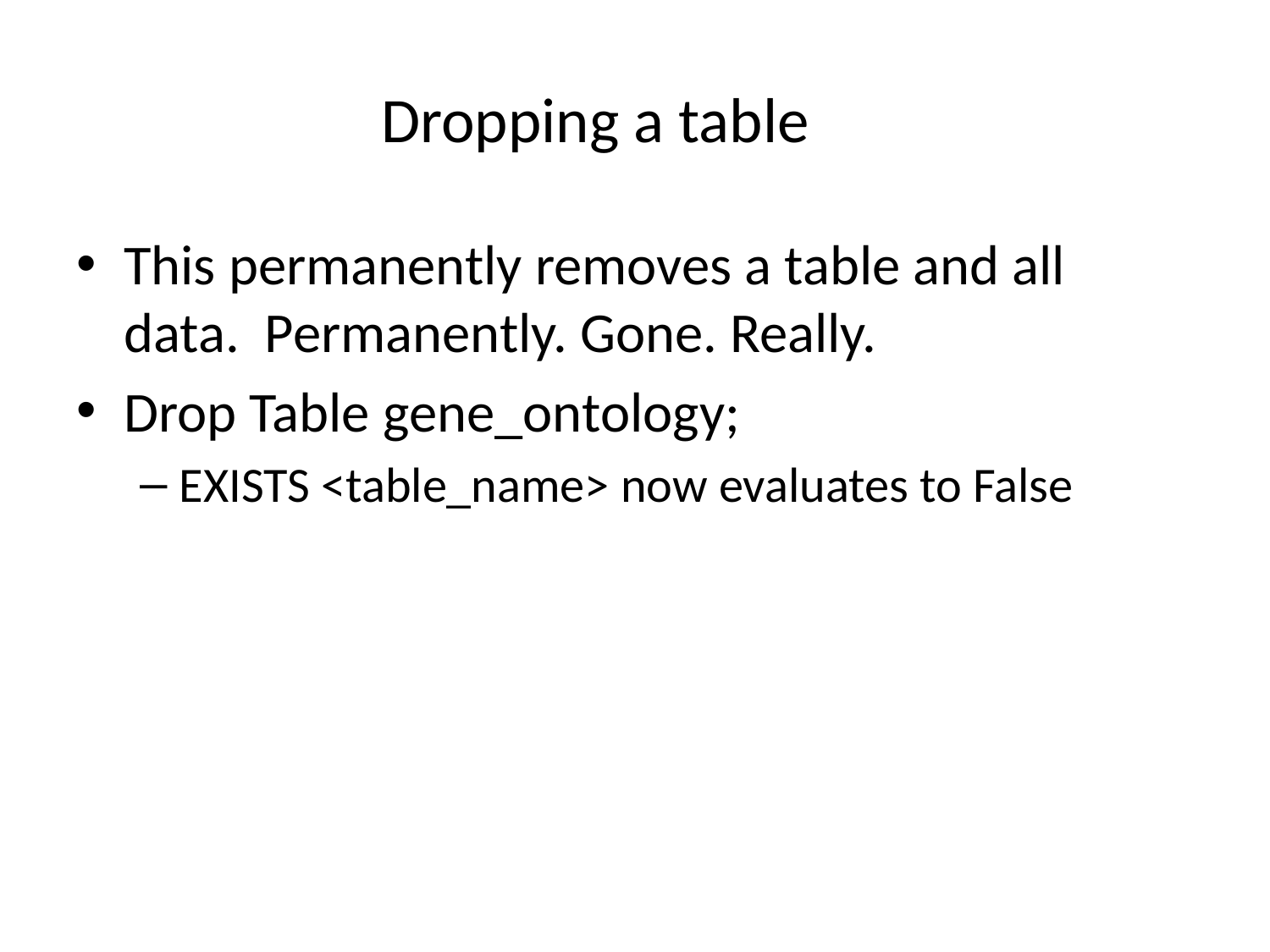

# Dropping a table
This permanently removes a table and all data.  Permanently. Gone. Really.
Drop Table gene_ontology;
EXISTS <table_name> now evaluates to False